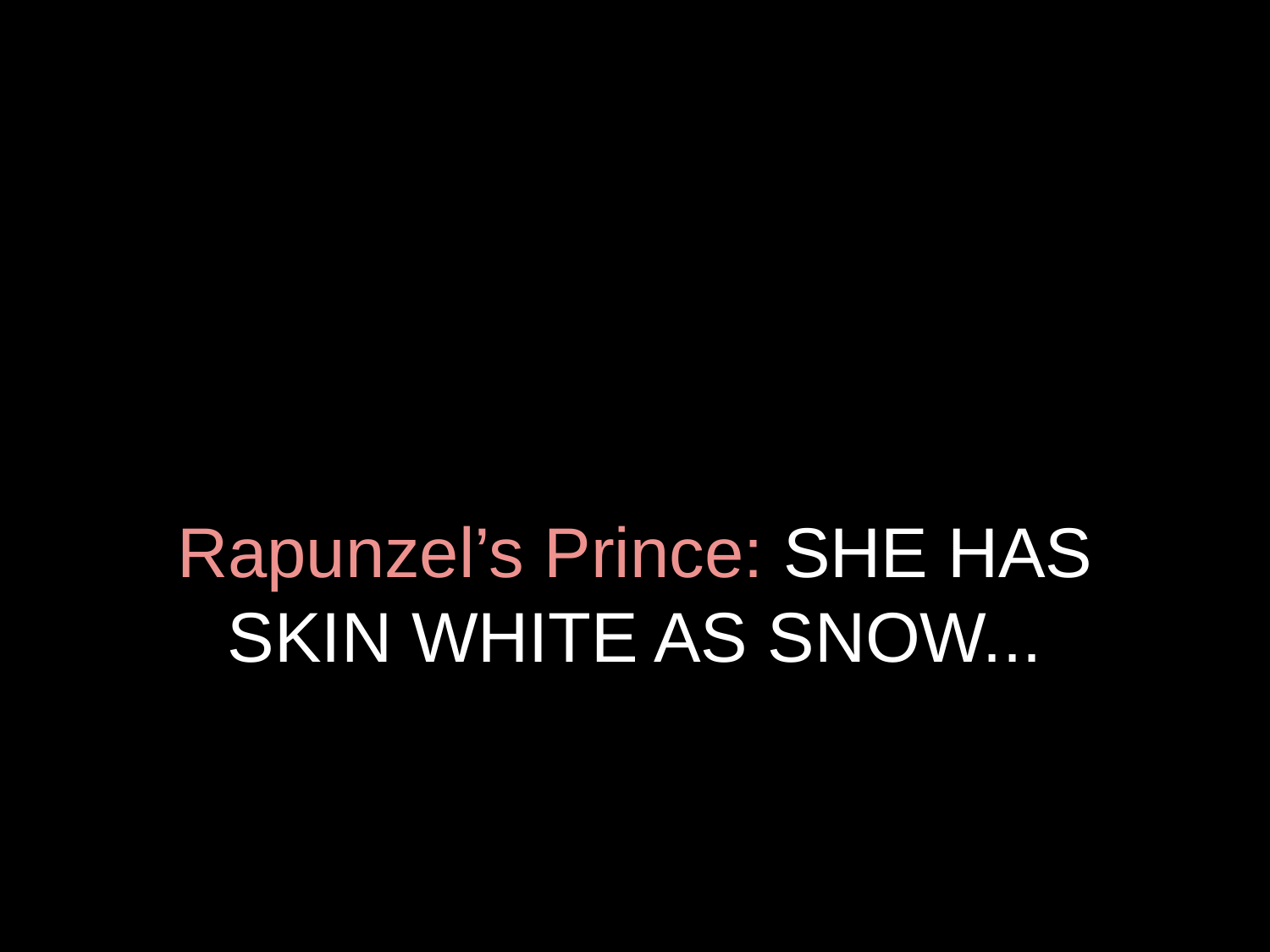

# Rapunzel’s Prince: SHE HAS SKIN WHITE AS SNOW...